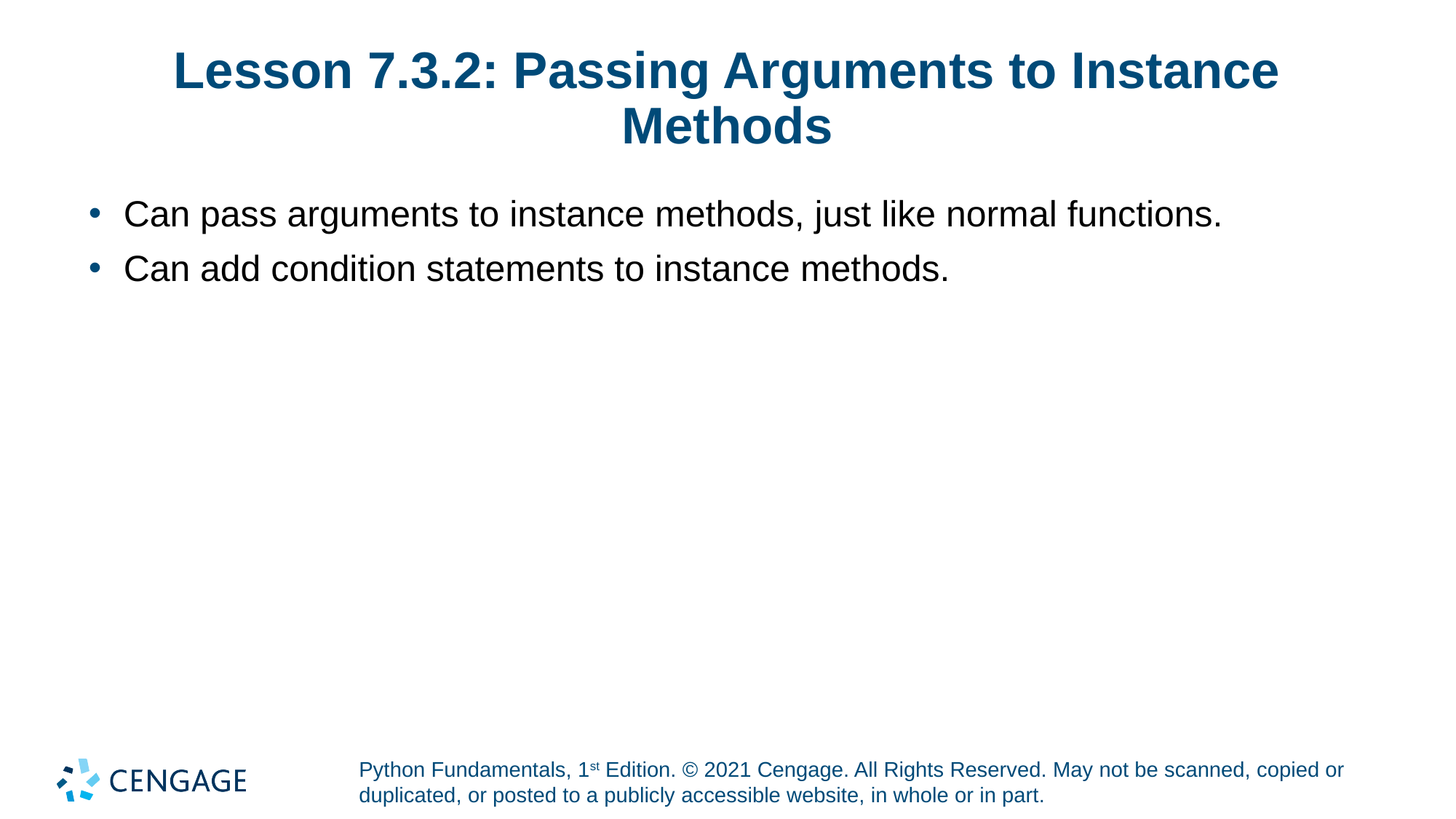

# Lesson 7.3.2: Passing Arguments to Instance Methods
Can pass arguments to instance methods, just like normal functions.
Can add condition statements to instance methods.